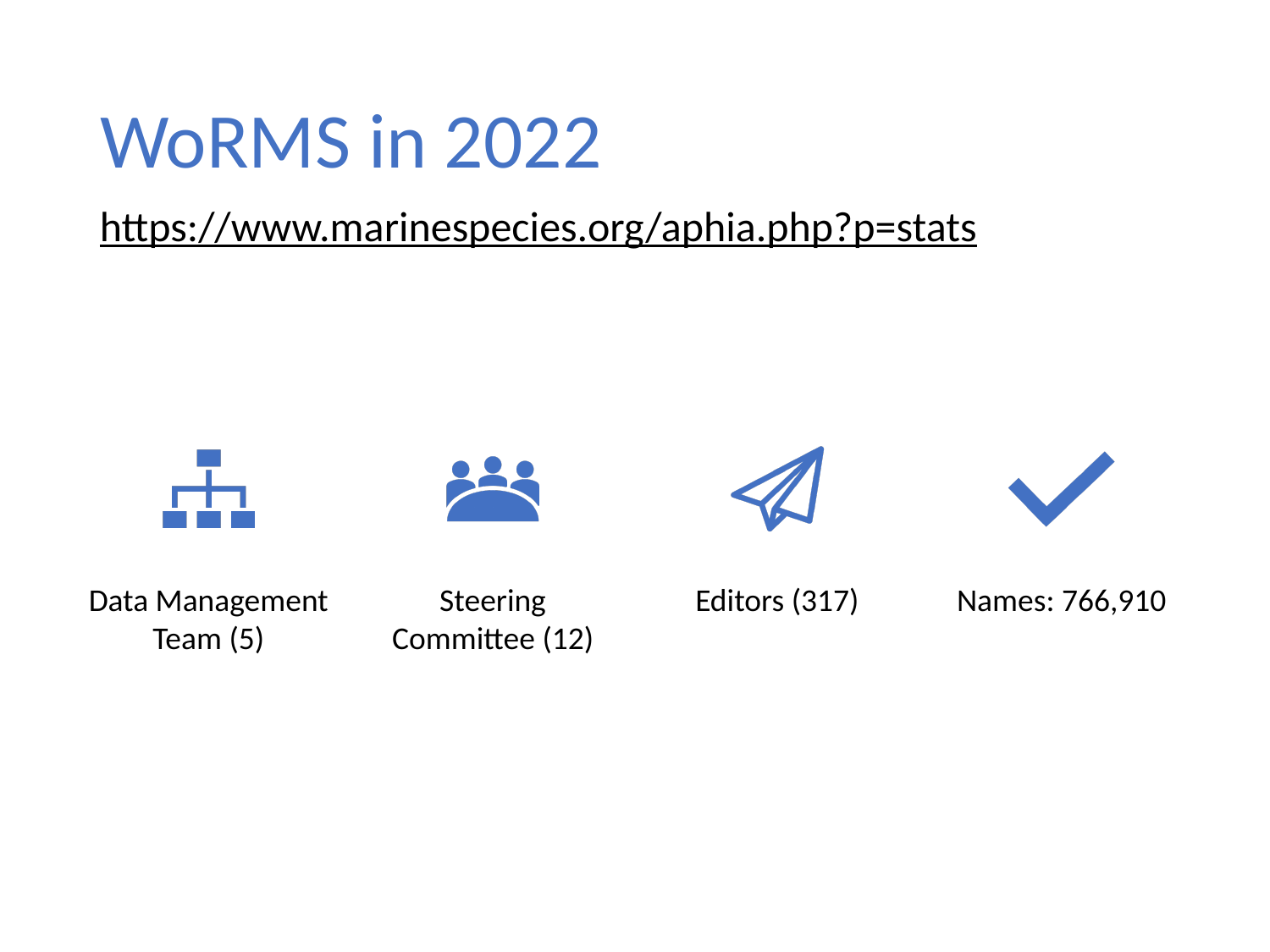

# WoRMS in 2022
https://www.marinespecies.org/aphia.php?p=stats
Data Management Team (5)
Steering Committee (12)
Editors (317)
Names: 766,910